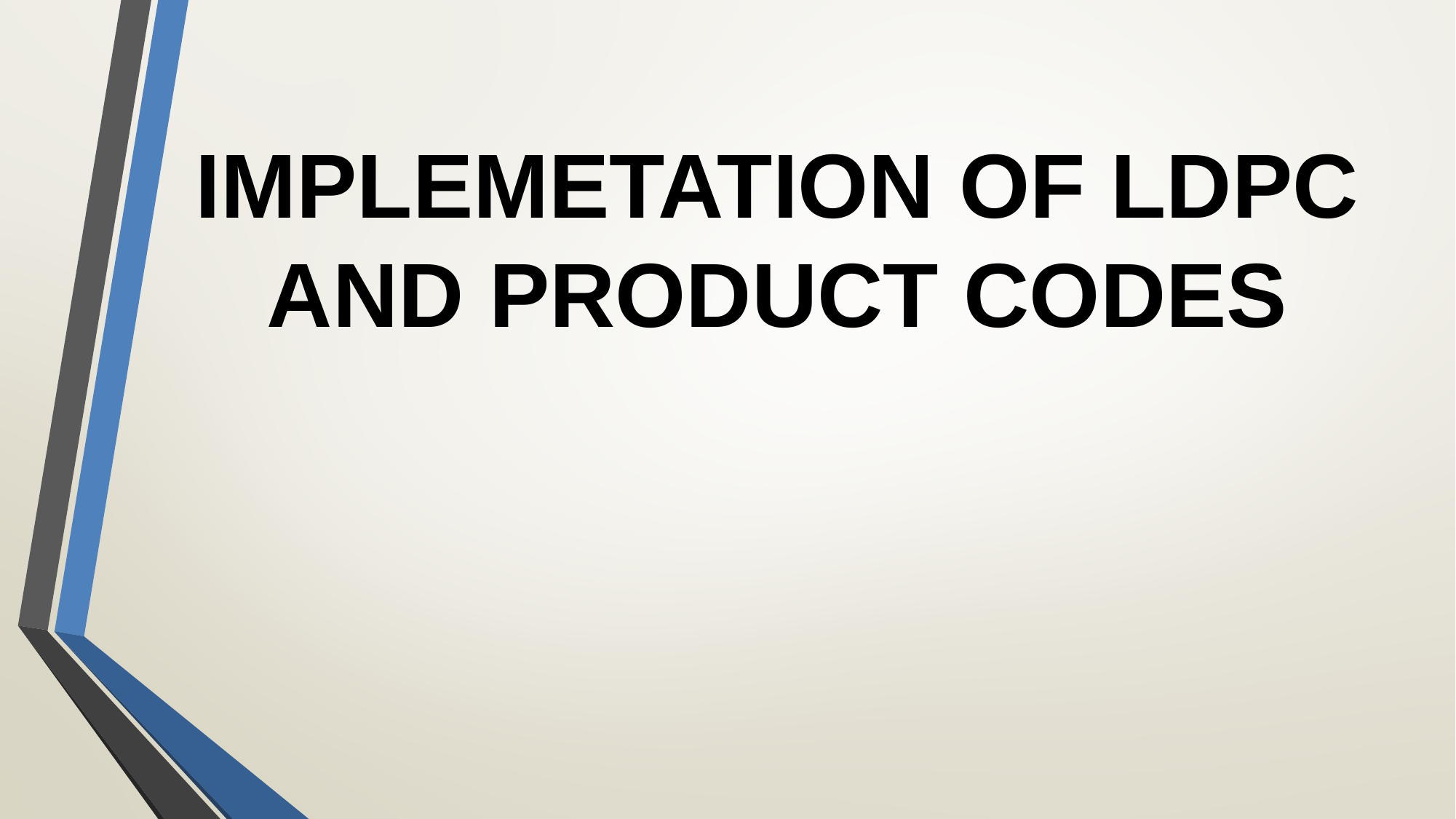

# IMPLEMETATION OF LDPC AND PRODUCT CODES